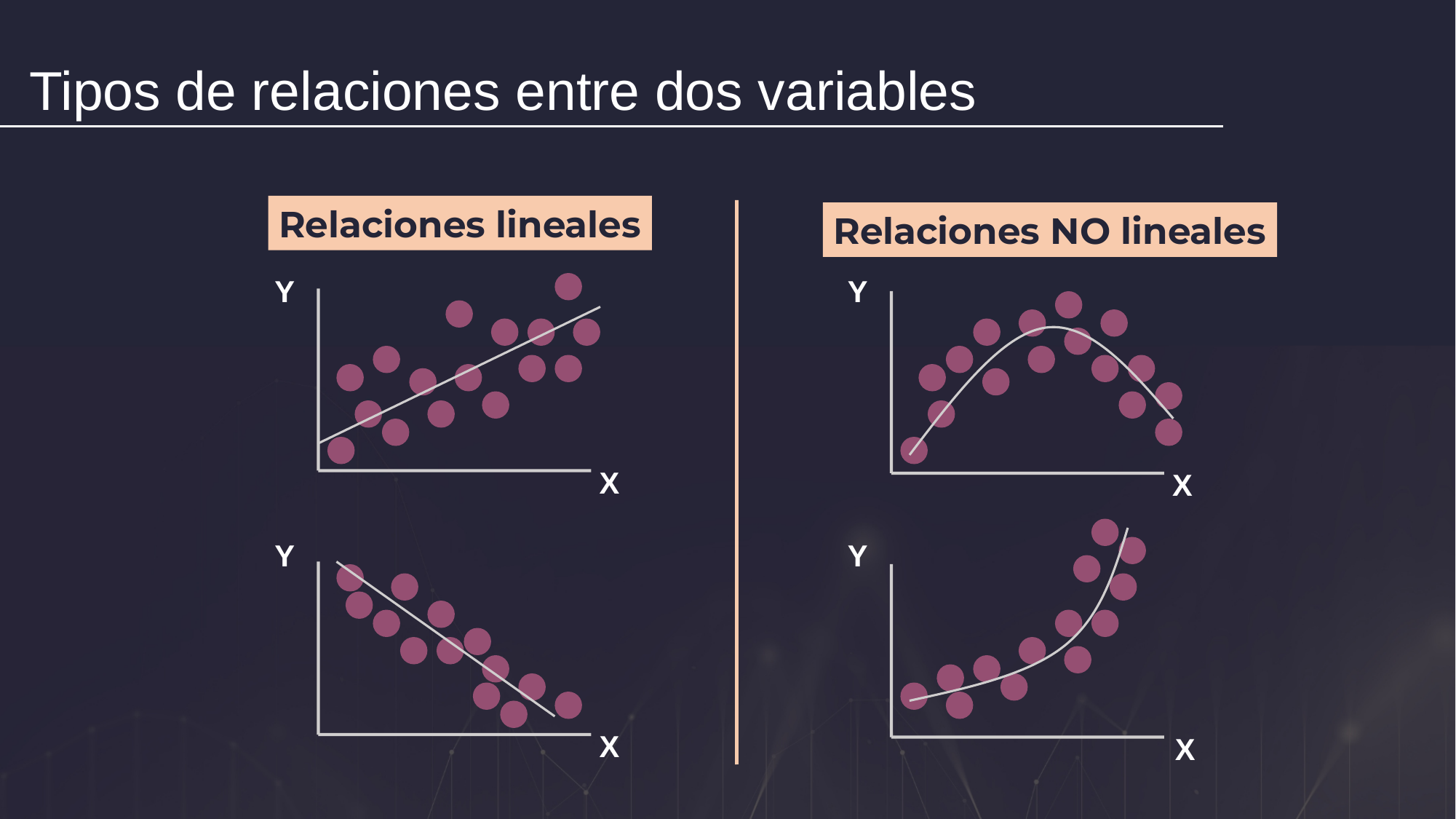

Tipos de relaciones entre dos variables
Relaciones lineales

Relaciones NO lineales
Y
Y

X
X

Y
Y

X
X